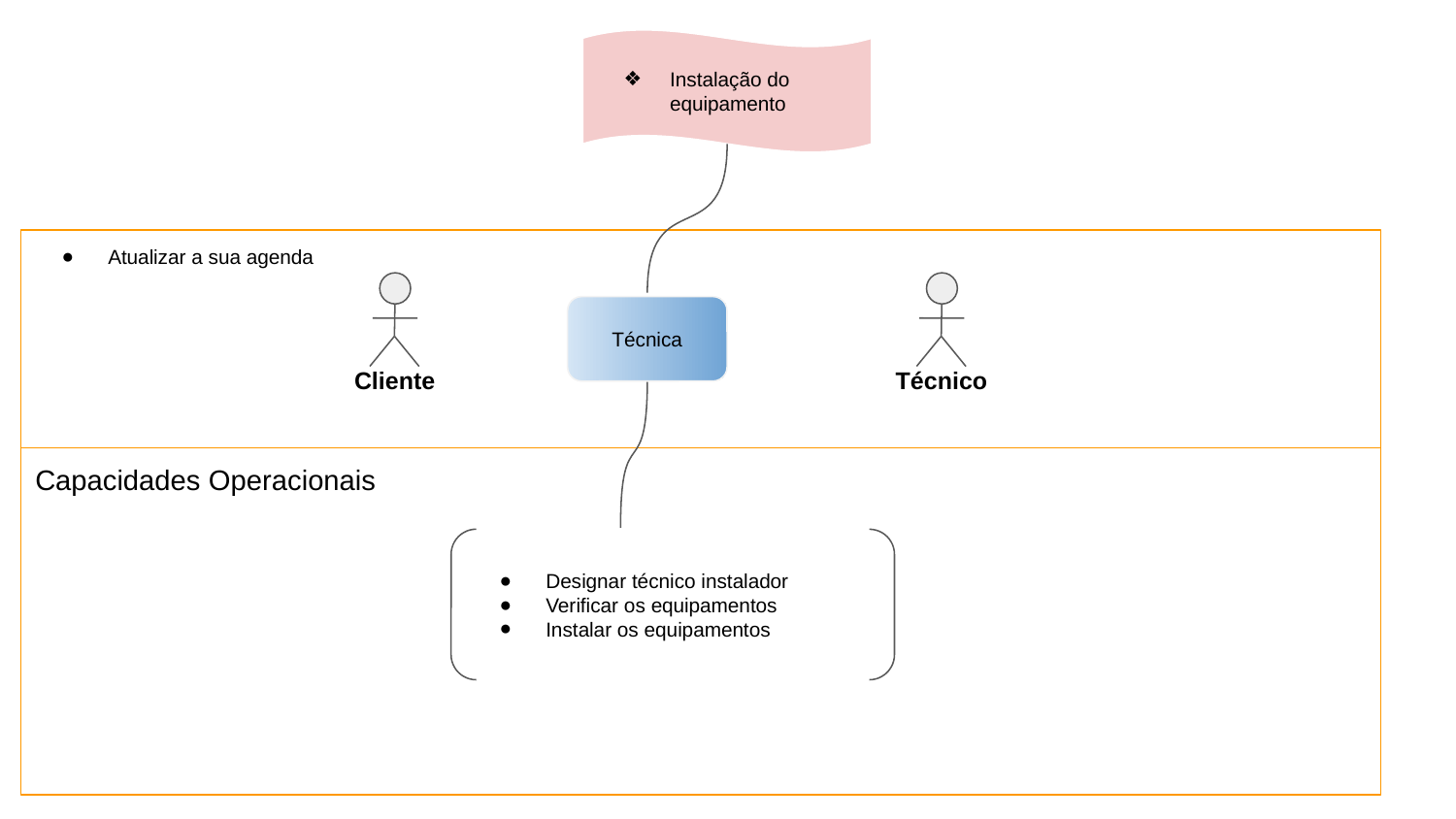

Instalação do equipamento
Atualizar a sua agenda

Cliente

Técnico
Técnica
Capacidades Operacionais
Designar técnico instalador
Verificar os equipamentos
Instalar os equipamentos